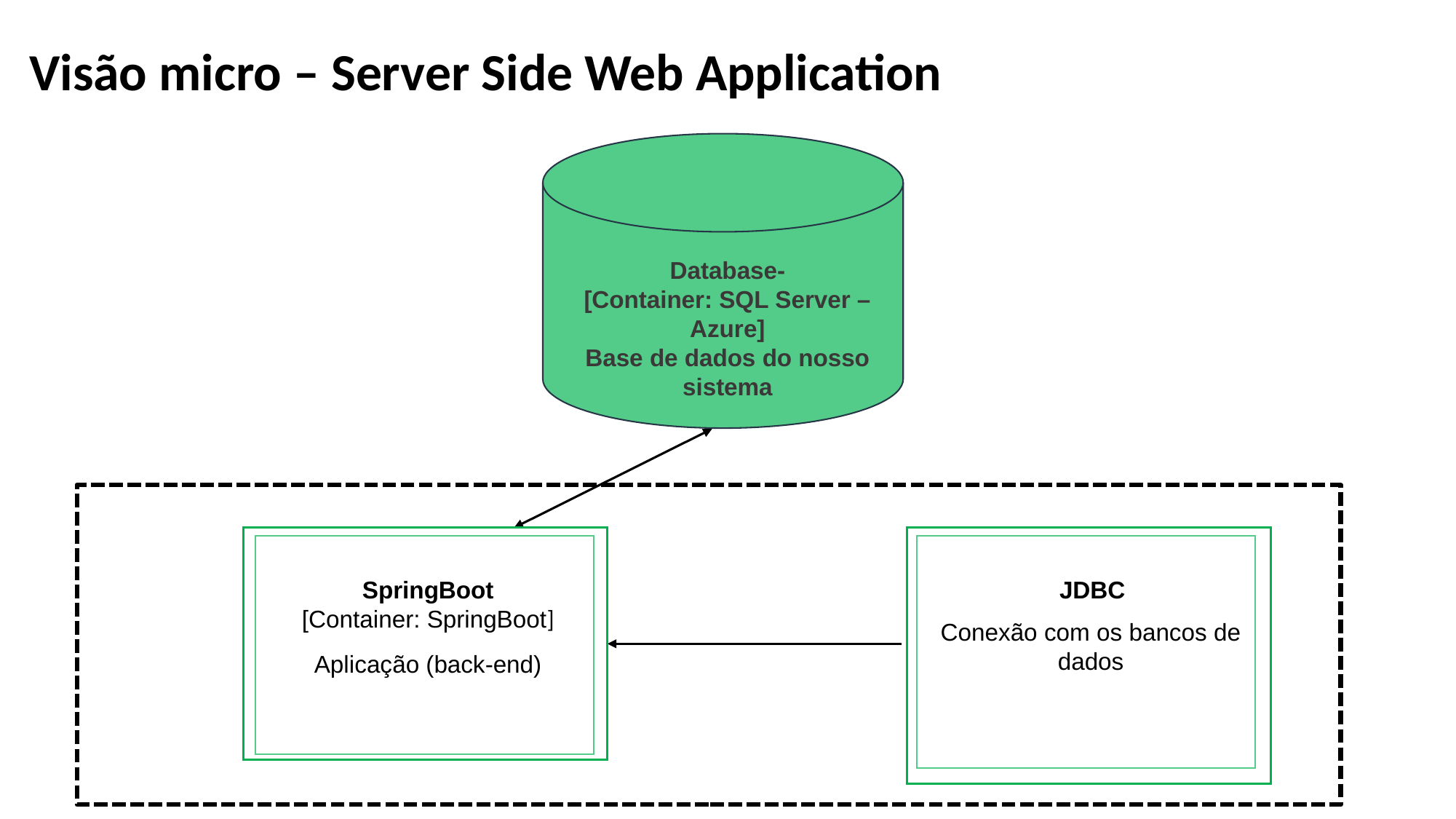

Visão micro – Server Side Web Application

Database-
[Container: SQL Server – Azure]
Base de dados do nosso sistema
Armazena os dados das máquinas e dos cadastros.

SpringBoot
[Container: SpringBoot]
Aplicação (back-end)

JDBC
Conexão com os bancos de dados

4